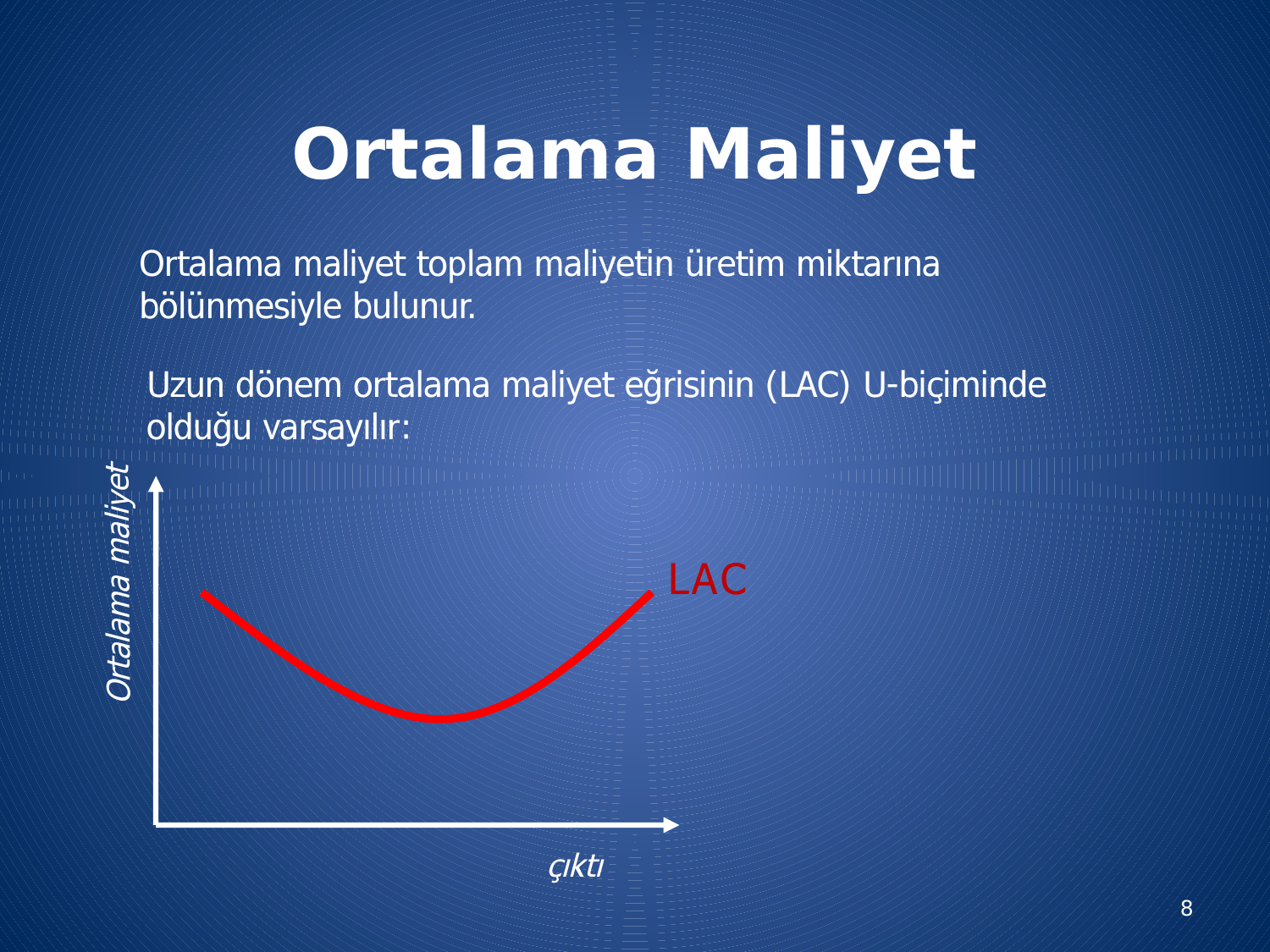

# Ortalama Maliyet
Ortalama maliyet toplam maliyetin üretim miktarına bölünmesiyle bulunur.
Uzun dönem ortalama maliyet eğrisinin (LAC) U-biçiminde olduğu varsayılır:

LAC
Ortalama maliyet

çıktı
8